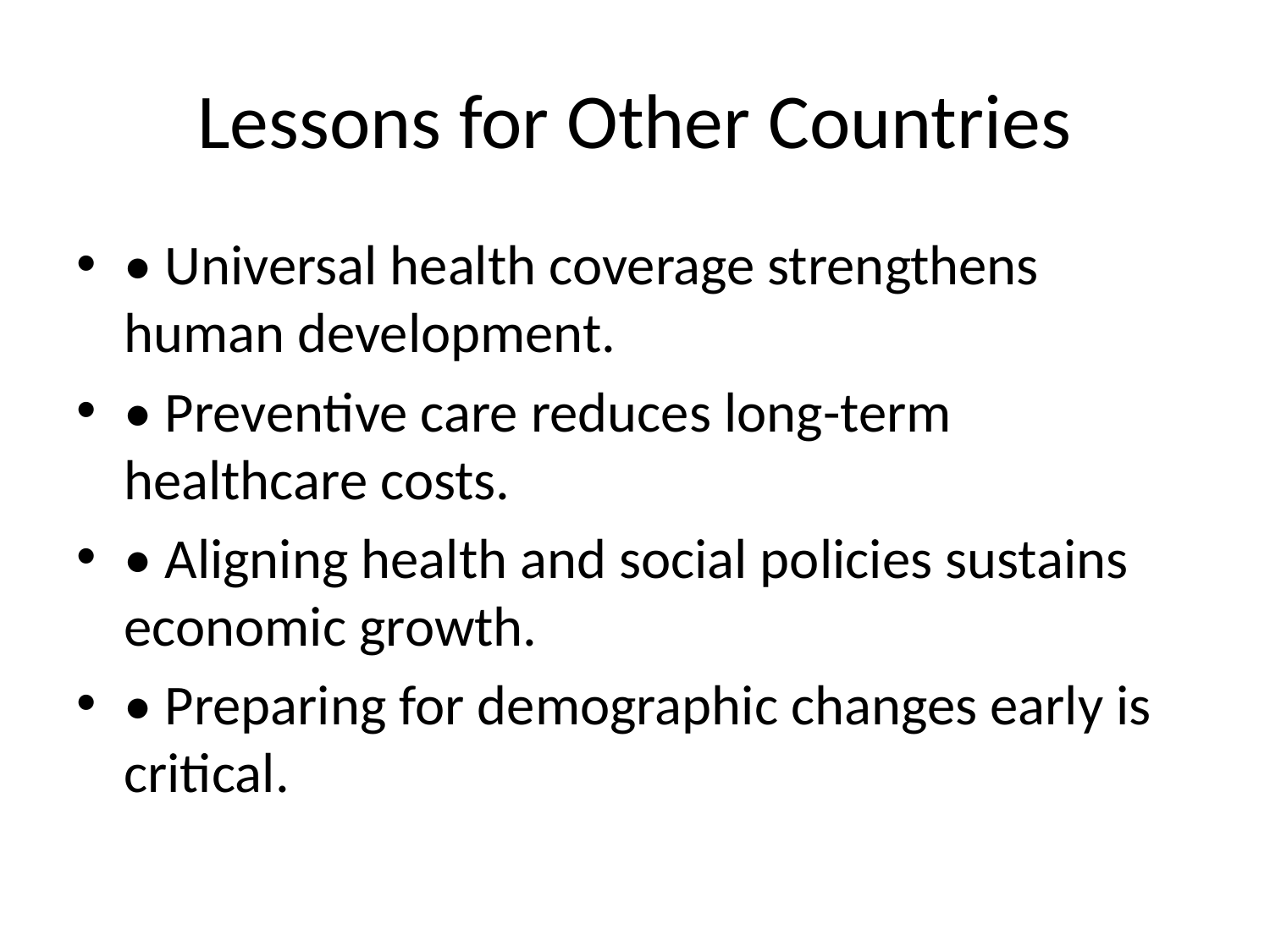

# Lessons for Other Countries
• Universal health coverage strengthens human development.
• Preventive care reduces long-term healthcare costs.
• Aligning health and social policies sustains economic growth.
• Preparing for demographic changes early is critical.